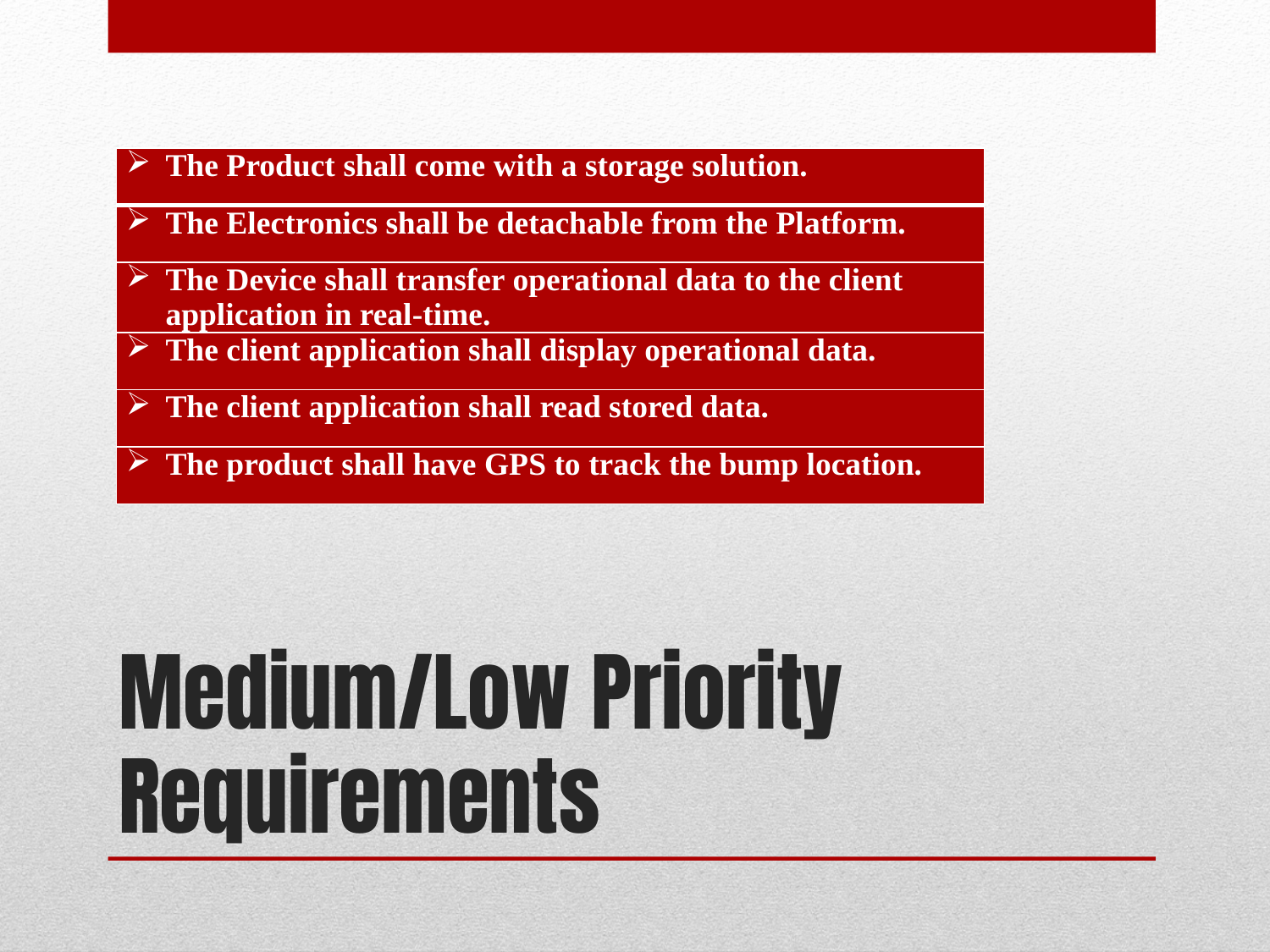

| The Product shall come with a storage solution. |
| --- |
| The Electronics shall be detachable from the Platform. |
| The Device shall transfer operational data to the client application in real-time. |
| The client application shall display operational data. |
| The client application shall read stored data. |
| The product shall have GPS to track the bump location. |
# Medium/Low Priority Requirements